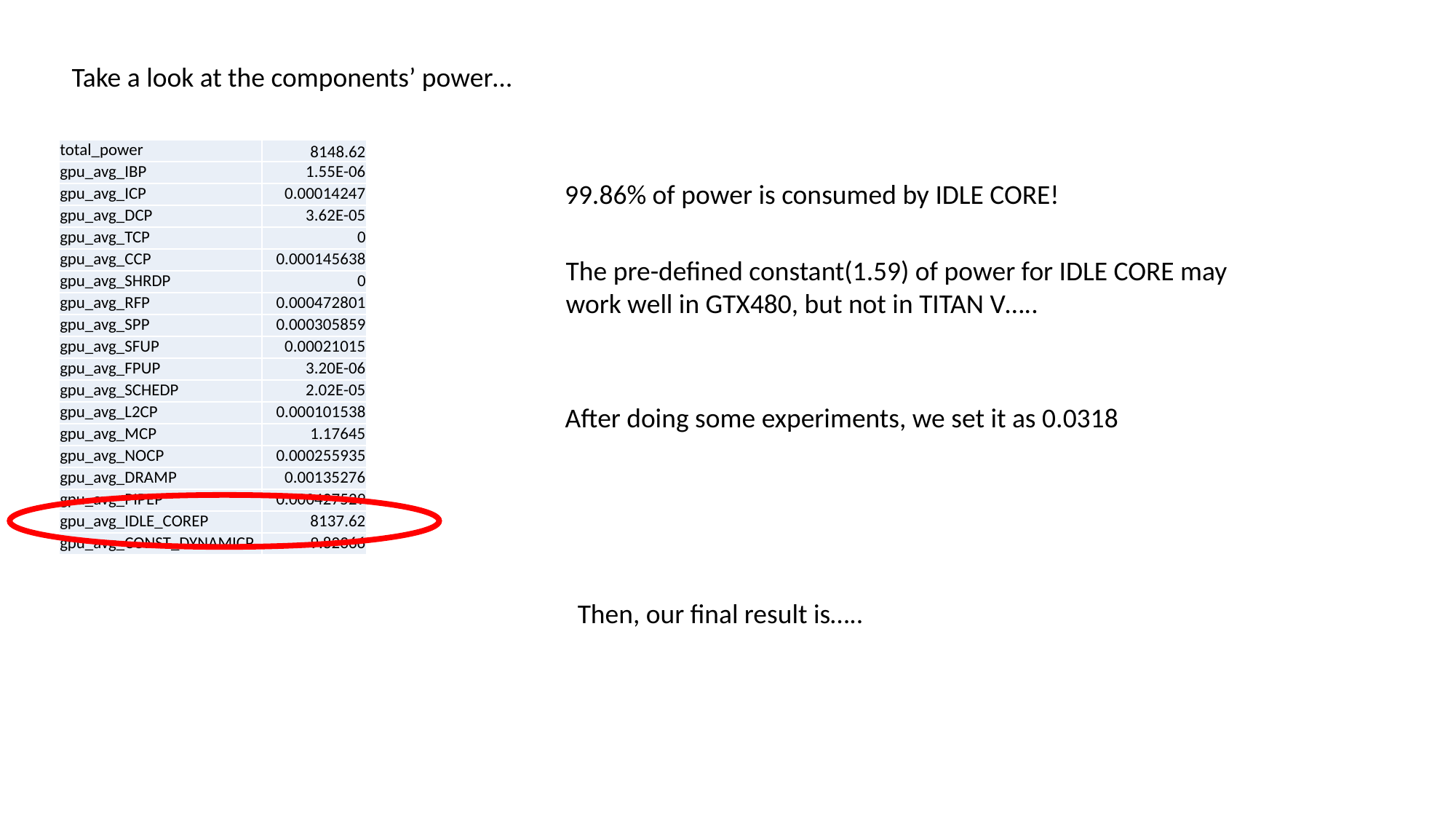

Take a look at the components’ power…
| total\_power | 8148.62 |
| --- | --- |
| gpu\_avg\_IBP | 1.55E-06 |
| gpu\_avg\_ICP | 0.00014247 |
| gpu\_avg\_DCP | 3.62E-05 |
| gpu\_avg\_TCP | 0 |
| gpu\_avg\_CCP | 0.000145638 |
| gpu\_avg\_SHRDP | 0 |
| gpu\_avg\_RFP | 0.000472801 |
| gpu\_avg\_SPP | 0.000305859 |
| gpu\_avg\_SFUP | 0.00021015 |
| gpu\_avg\_FPUP | 3.20E-06 |
| gpu\_avg\_SCHEDP | 2.02E-05 |
| gpu\_avg\_L2CP | 0.000101538 |
| gpu\_avg\_MCP | 1.17645 |
| gpu\_avg\_NOCP | 0.000255935 |
| gpu\_avg\_DRAMP | 0.00135276 |
| gpu\_avg\_PIPEP | 0.000427529 |
| gpu\_avg\_IDLE\_COREP | 8137.62 |
| gpu\_avg\_CONST\_DYNAMICP | 9.82366 |
99.86% of power is consumed by IDLE CORE!
The pre-defined constant(1.59) of power for IDLE CORE may
work well in GTX480, but not in TITAN V…..
After doing some experiments, we set it as 0.0318

Then, our final result is…..